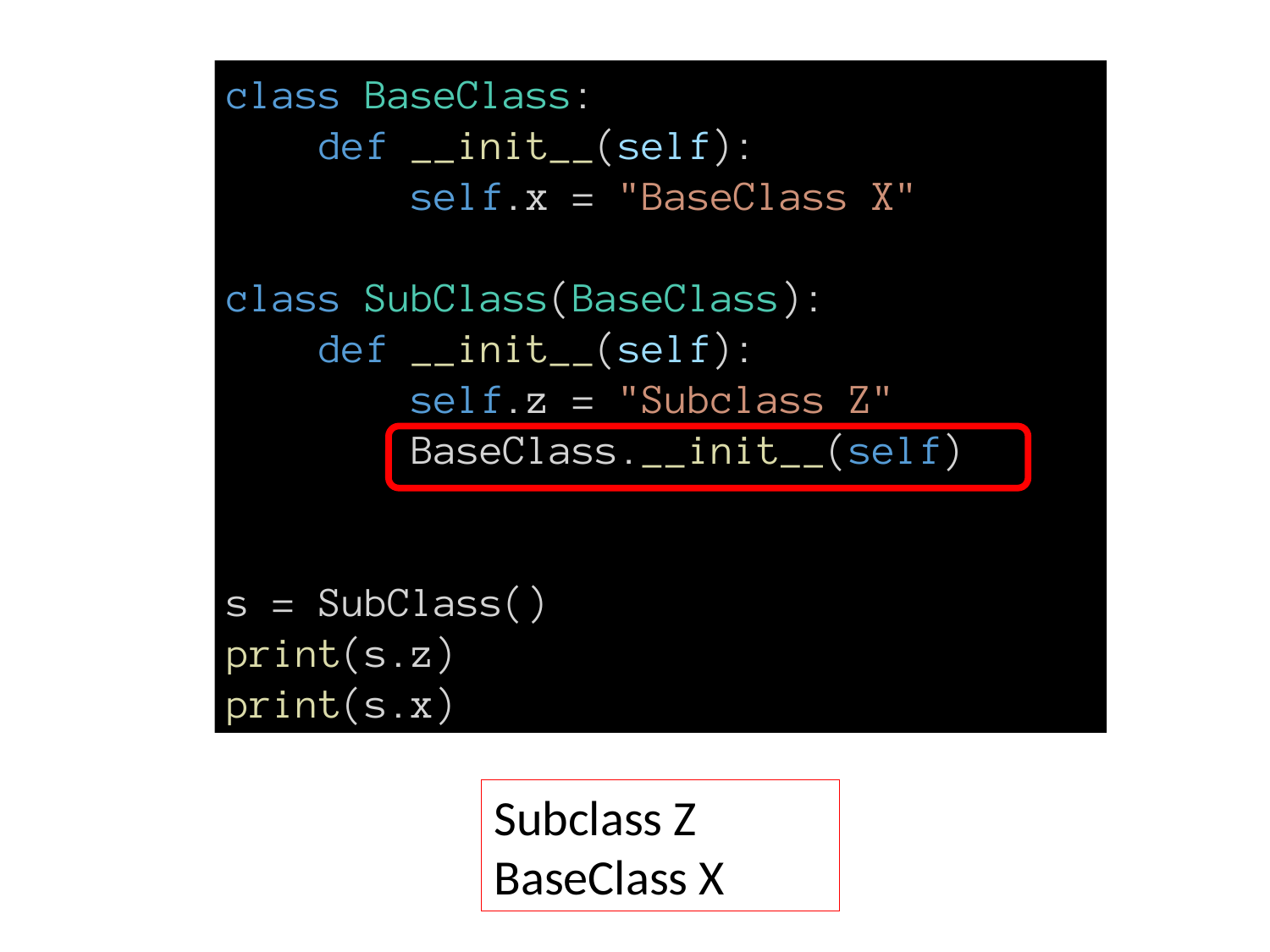

class BaseClass:
    def __init__(self):
        self.x = "BaseClass X"
class SubClass(BaseClass):
    def __init__(self):
        self.z = "Subclass Z"
        BaseClass.__init__(self)

s = SubClass()
print(s.z)
print(s.x)

Subclass Z
BaseClass X